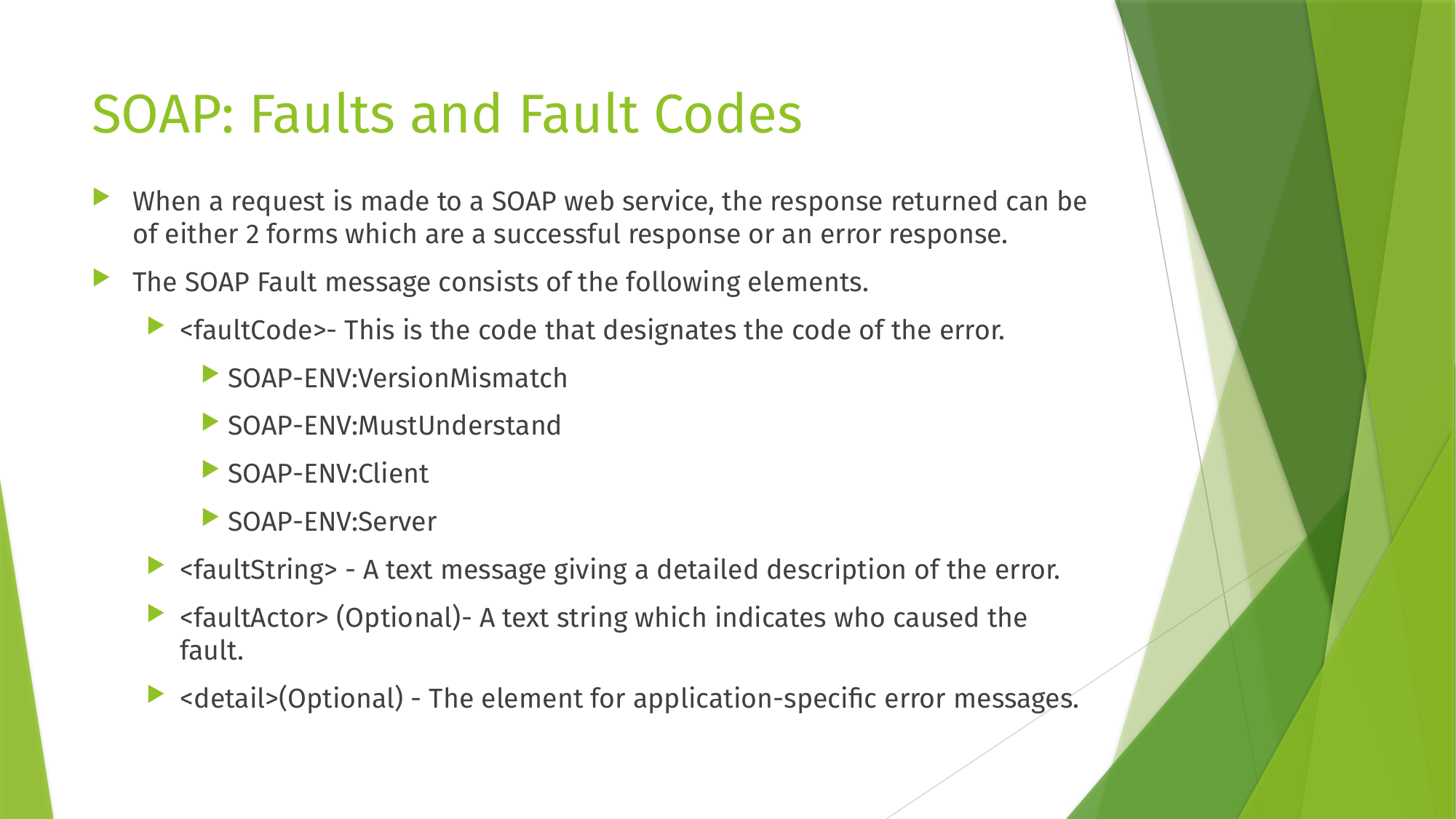

# SOAP: Faults and Fault Codes
When a request is made to a SOAP web service, the response returned can be of either 2 forms which are a successful response or an error response.
The SOAP Fault message consists of the following elements.
<faultCode>- This is the code that designates the code of the error.
SOAP-ENV:VersionMismatch
SOAP-ENV:MustUnderstand
SOAP-ENV:Client
SOAP-ENV:Server
<faultString> - A text message giving a detailed description of the error.
<faultActor> (Optional)- A text string which indicates who caused the fault.
<detail>(Optional) - The element for application-specific error messages.